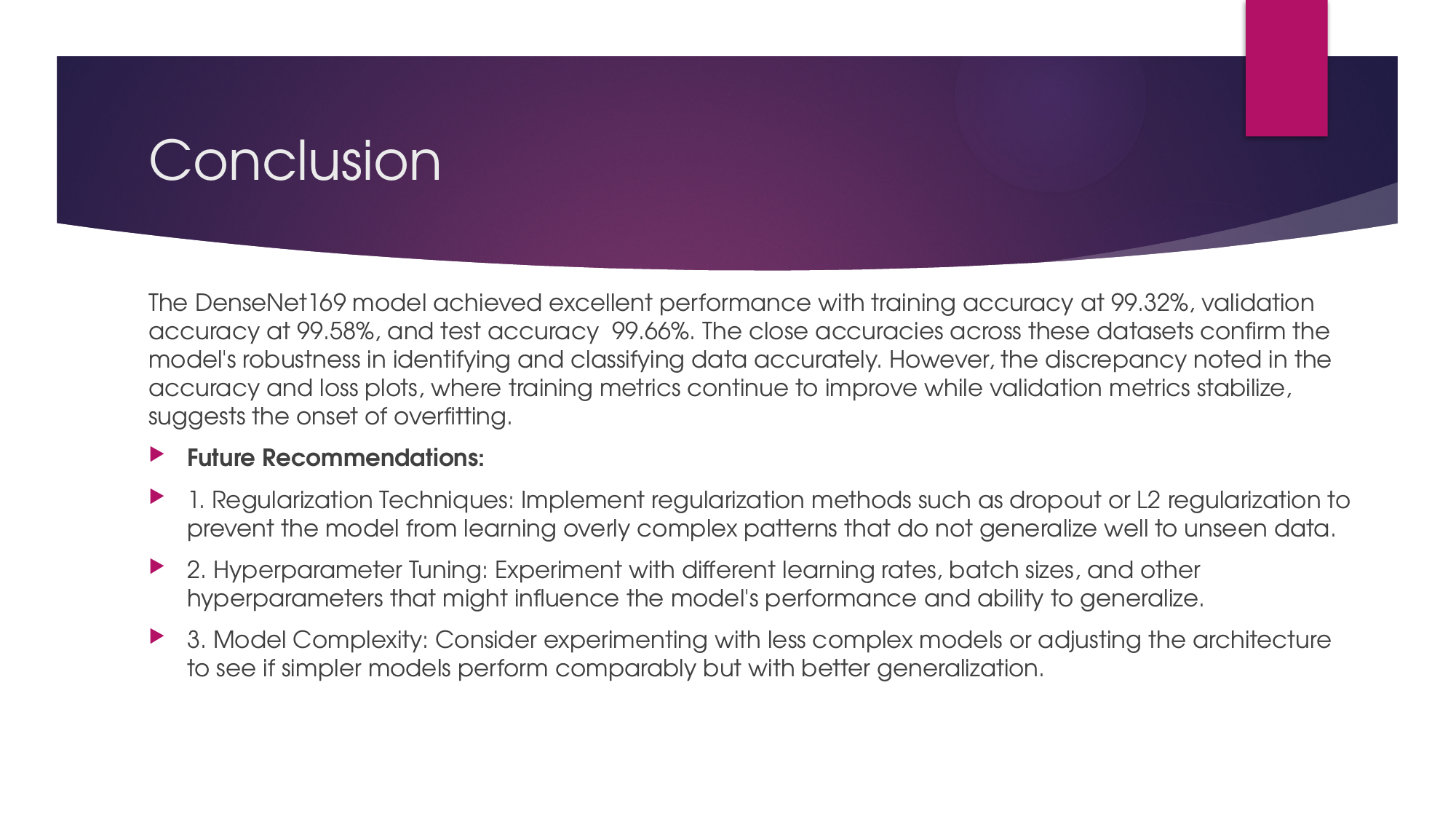

# Conclusion
The DenseNet169 model achieved excellent performance with training accuracy at 99.32%, validation accuracy at 99.58%, and test accuracy  99.66%. The close accuracies across these datasets confirm the model's robustness in identifying and classifying data accurately. However, the discrepancy noted in the accuracy and loss plots, where training metrics continue to improve while validation metrics stabilize, suggests the onset of overfitting.
Future Recommendations:
1. Regularization Techniques: Implement regularization methods such as dropout or L2 regularization to prevent the model from learning overly complex patterns that do not generalize well to unseen data.
2. Hyperparameter Tuning: Experiment with different learning rates, batch sizes, and other hyperparameters that might influence the model's performance and ability to generalize.
3. Model Complexity: Consider experimenting with less complex models or adjusting the architecture to see if simpler models perform comparably but with better generalization.